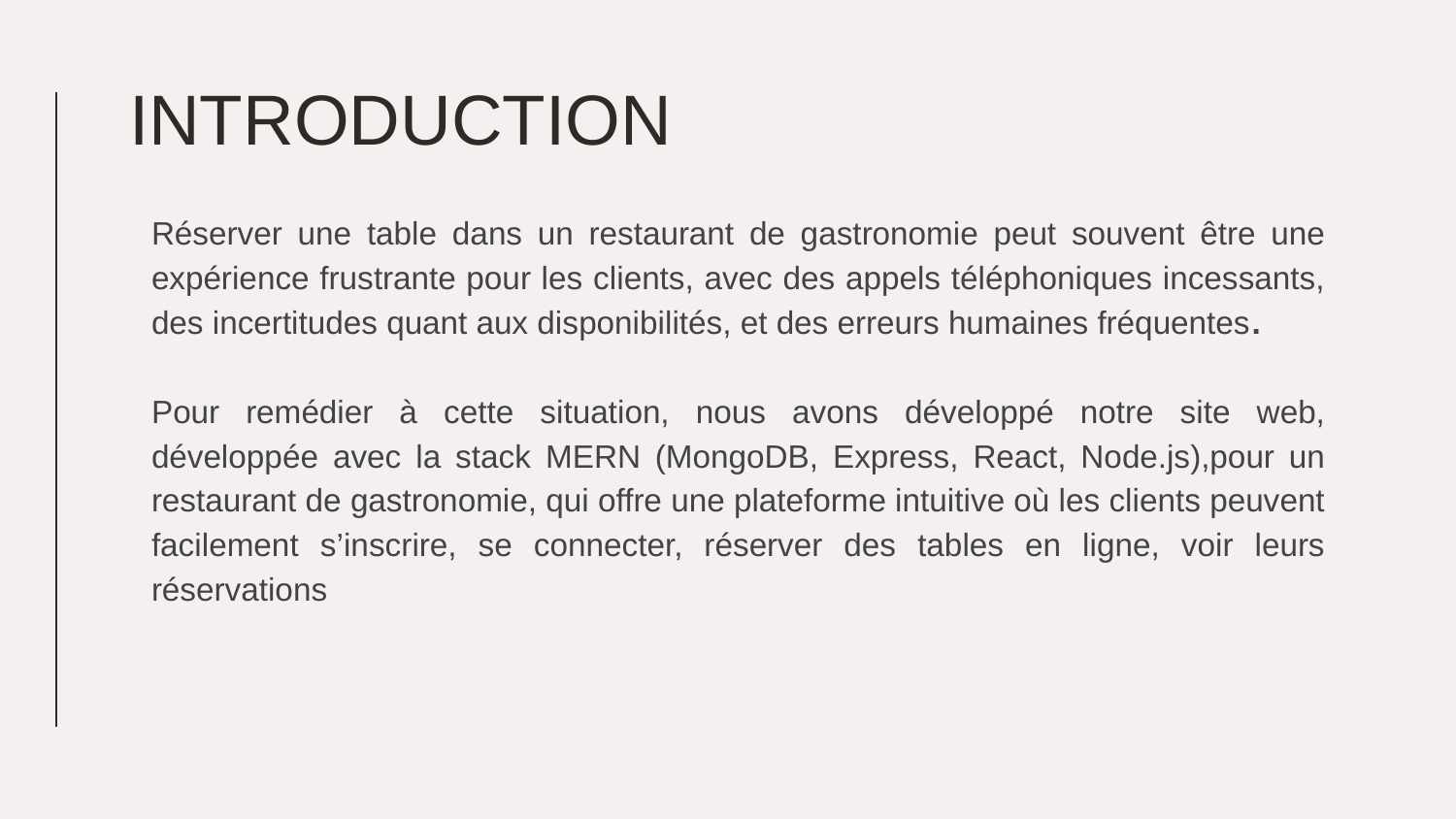

# INTRODUCTION
Réserver une table dans un restaurant de gastronomie peut souvent être une expérience frustrante pour les clients, avec des appels téléphoniques incessants, des incertitudes quant aux disponibilités, et des erreurs humaines fréquentes.

Pour remédier à cette situation, nous avons développé notre site web, développée avec la stack MERN (MongoDB, Express, React, Node.js),pour un restaurant de gastronomie, qui offre une plateforme intuitive où les clients peuvent facilement s’inscrire, se connecter, réserver des tables en ligne, voir leurs réservations